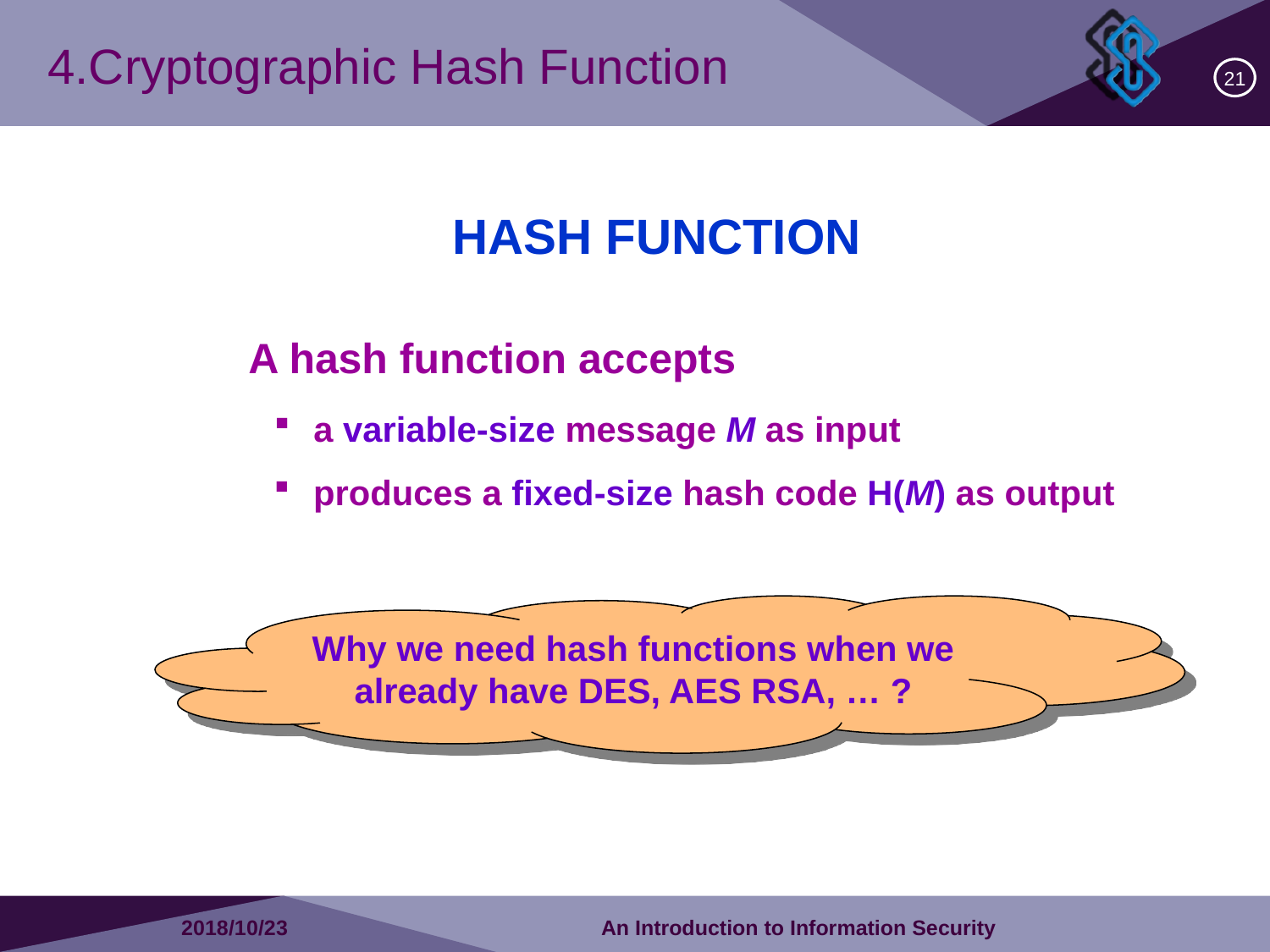

4.Cryptographic Hash Function
21
HASH FUNCTION
A hash function accepts
 a variable-size message M as input
 produces a fixed-size hash code H(M) as output
Why we need hash functions when we already have DES, AES RSA, … ?
2018/10/23
An Introduction to Information Security